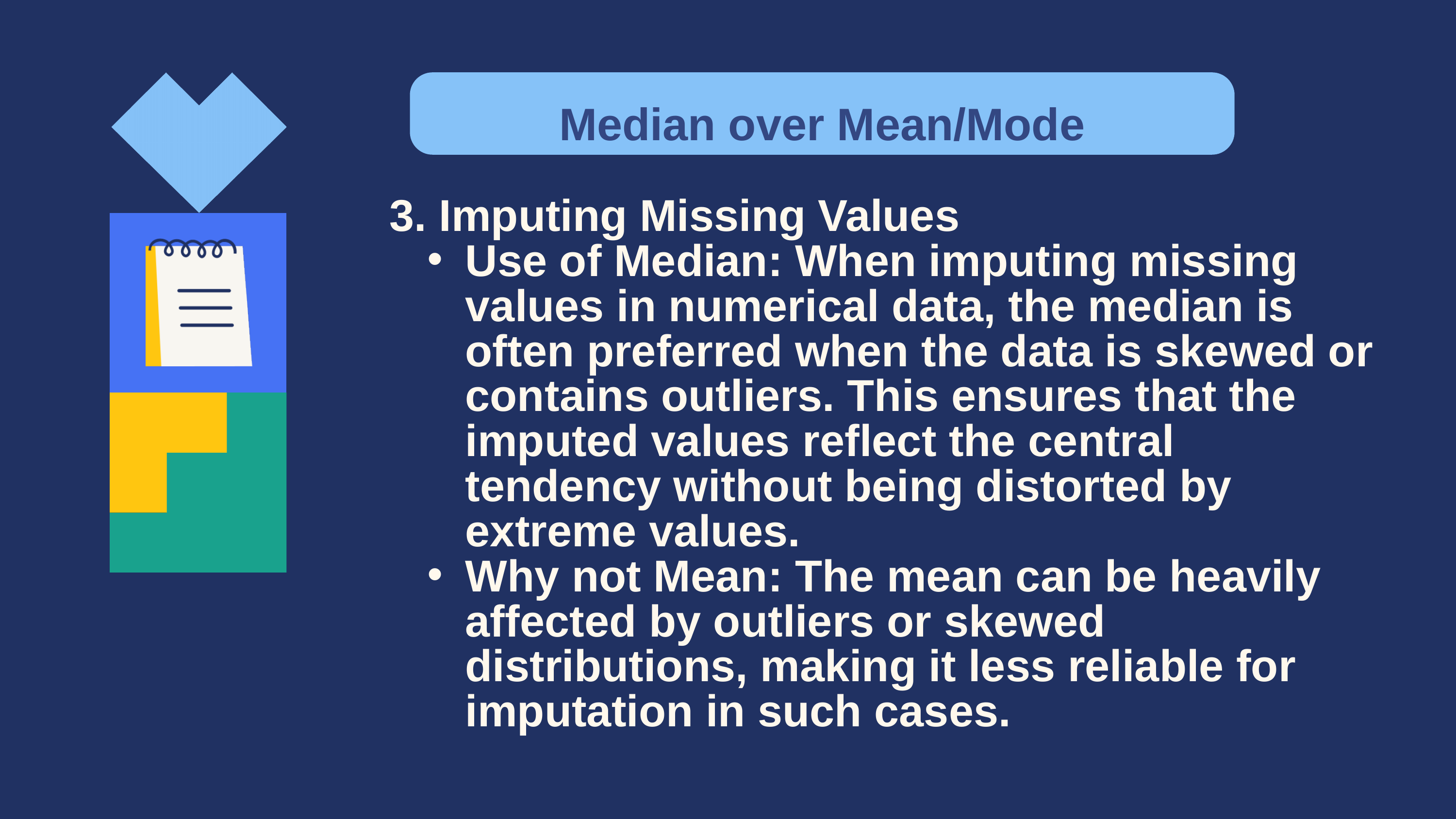

Median over Mean/Mode
3. Imputing Missing Values
Use of Median: When imputing missing values in numerical data, the median is often preferred when the data is skewed or contains outliers. This ensures that the imputed values reflect the central tendency without being distorted by extreme values.
Why not Mean: The mean can be heavily affected by outliers or skewed distributions, making it less reliable for imputation in such cases.